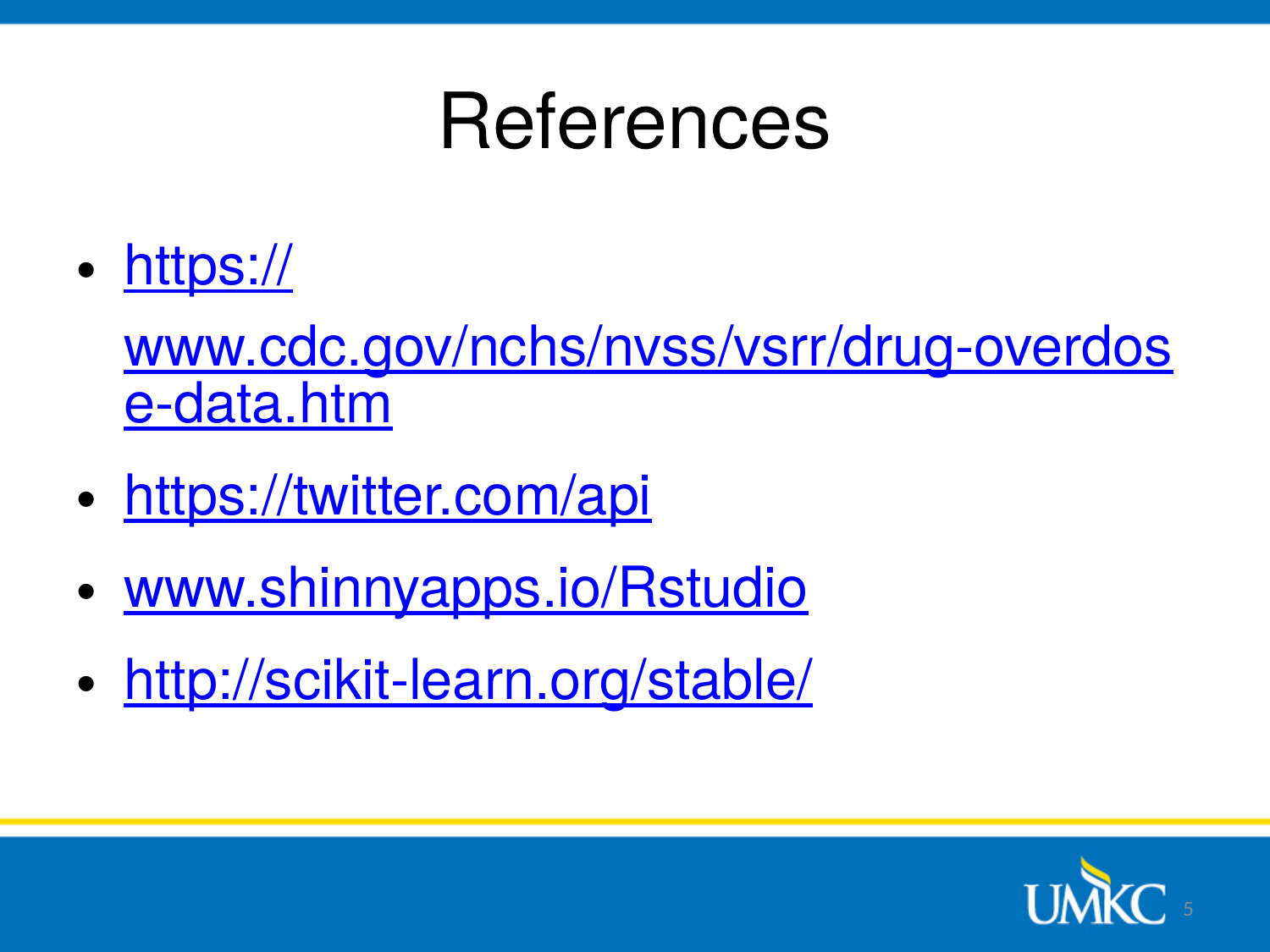

# References
https://www.cdc.gov/nchs/nvss/vsrr/drug-overdose-data.htm
https://twitter.com/api
www.shinnyapps.io/Rstudio
http://scikit-learn.org/stable/

5